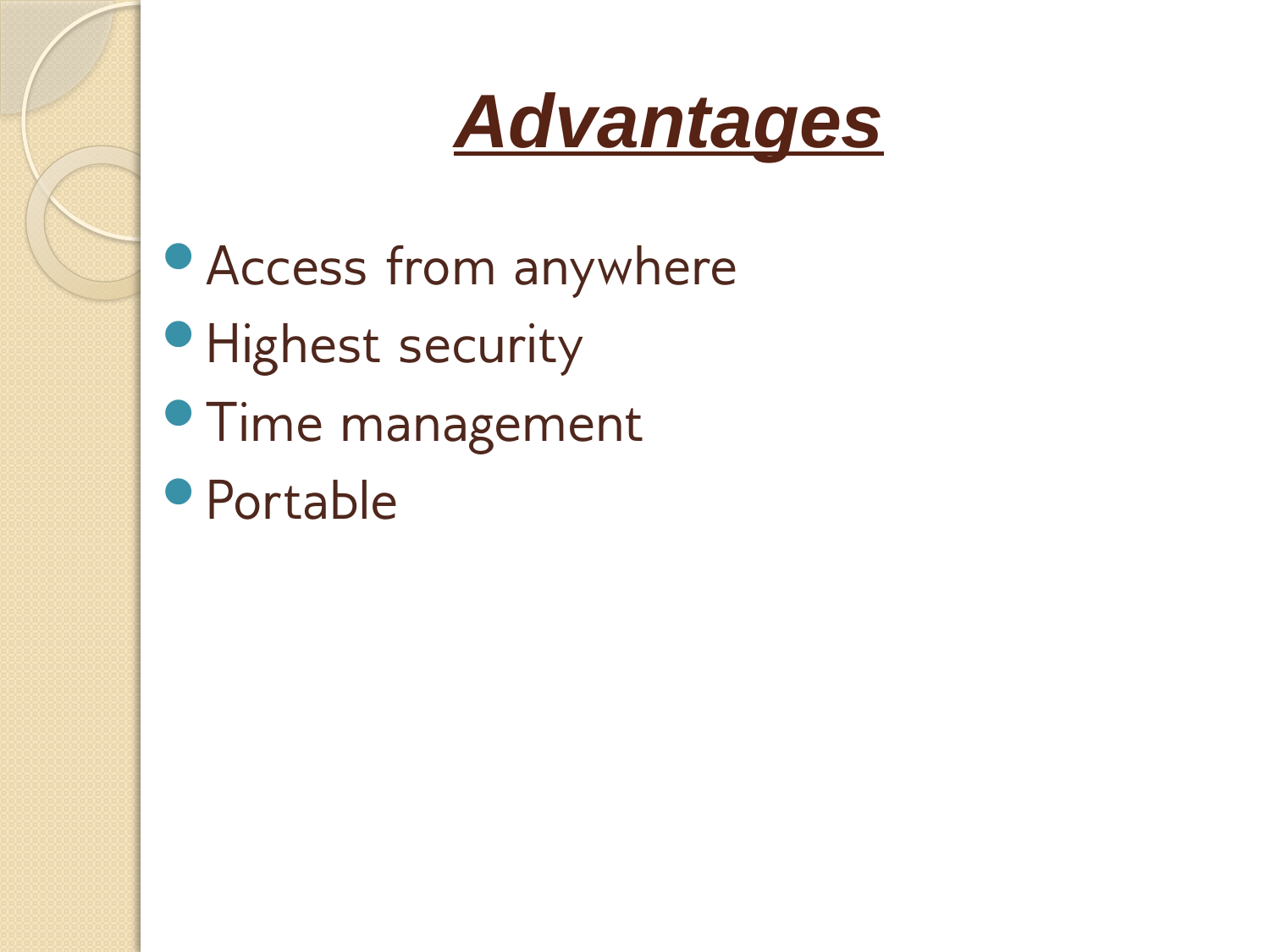

# Advantages
Access from anywhere
Highest security
Time management
Portable